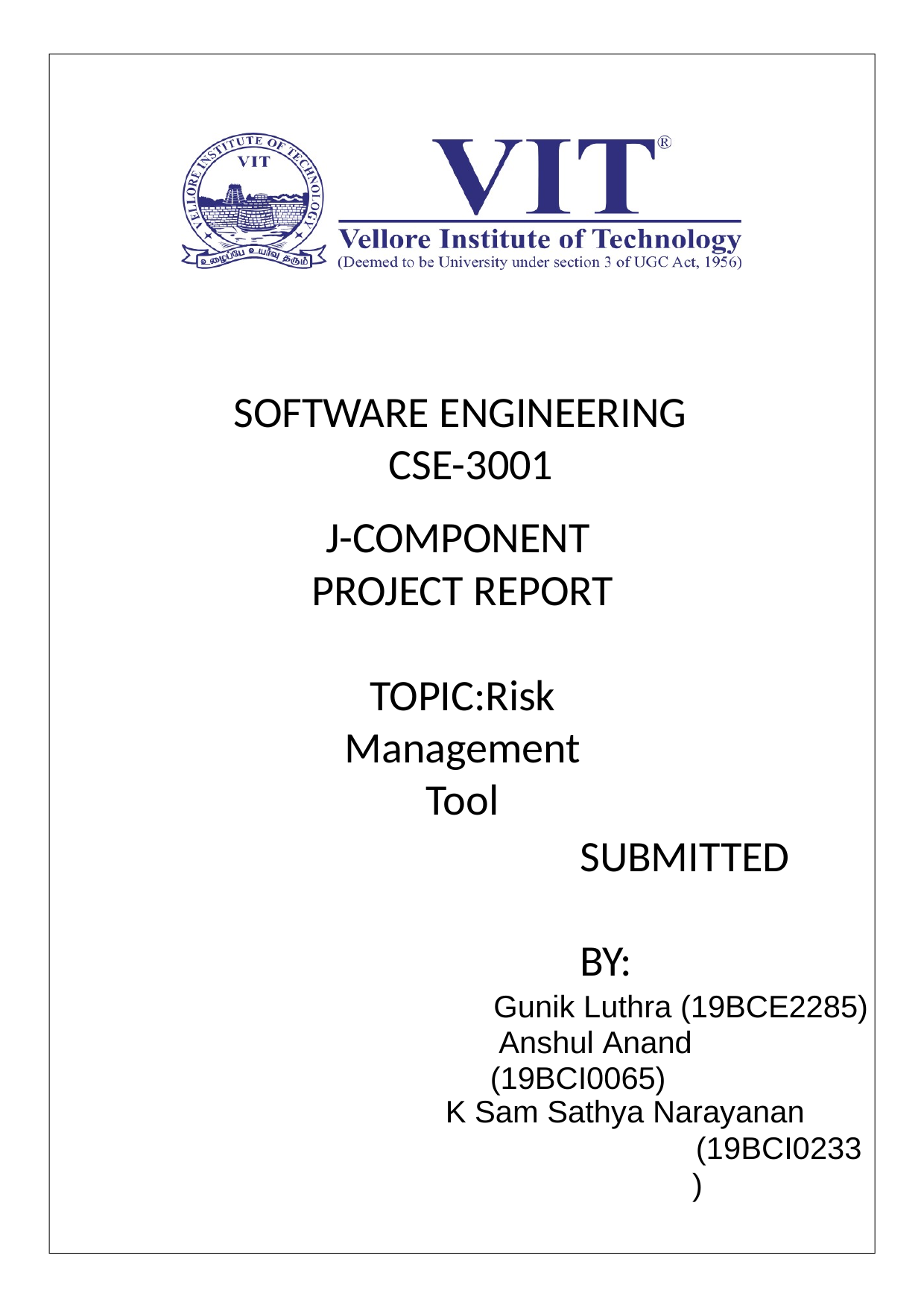

# SOFTWARE ENGINEERING  CSE-3001
J-COMPONENT  PROJECT REPORT

TOPIC:Risk Management Tool
SUBMITTED	BY:
Gunik Luthra (19BCE2285)  Anshul Anand (19BCI0065)
K Sam Sathya Narayanan
(19BCI0233)